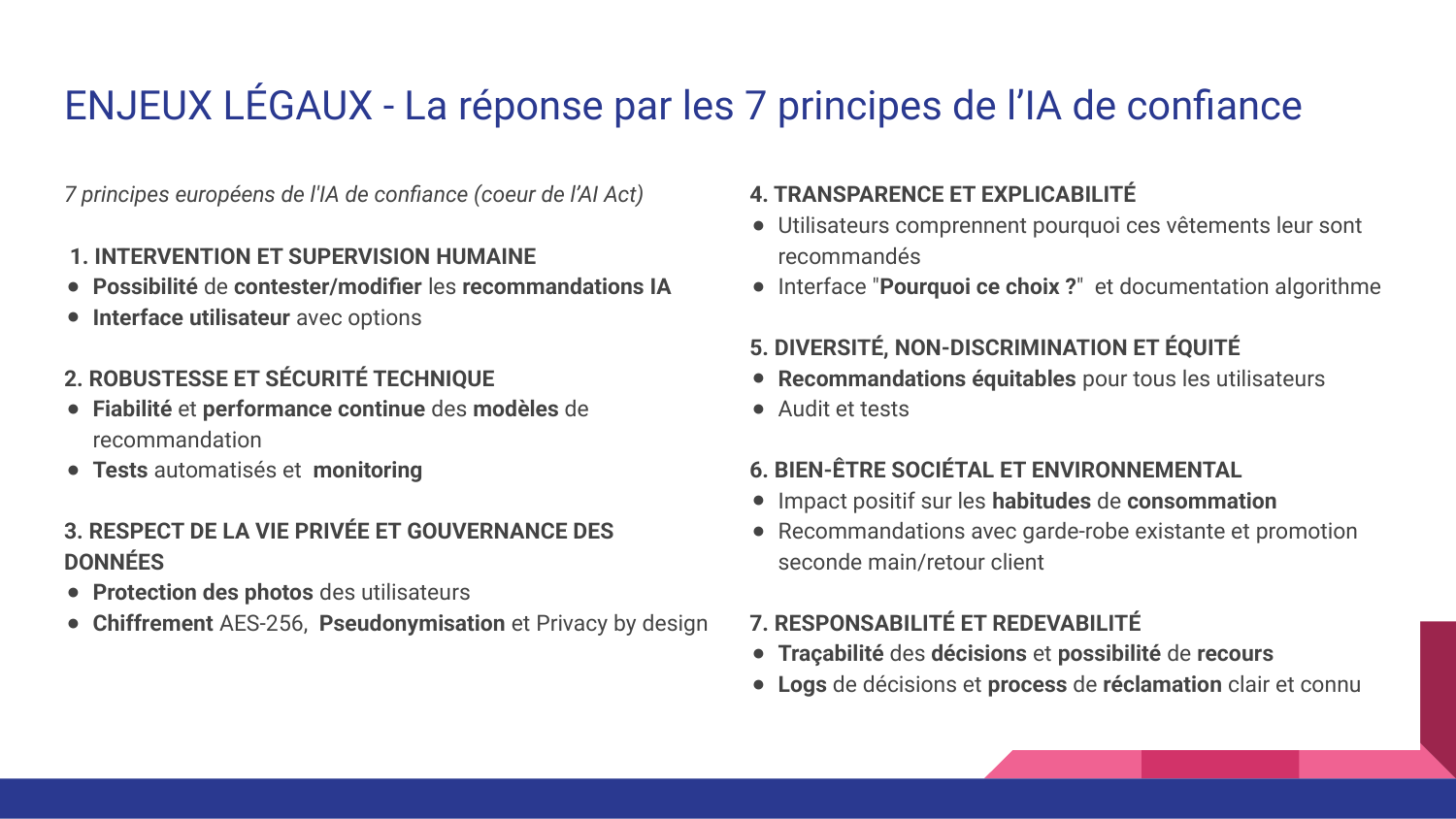

# ENJEUX LÉGAUX - La réponse par les 7 principes de l’IA de confiance
7 principes européens de l'IA de confiance (coeur de l’AI Act)

 1. INTERVENTION ET SUPERVISION HUMAINE
Possibilité de contester/modifier les recommandations IA
Interface utilisateur avec options

2. ROBUSTESSE ET SÉCURITÉ TECHNIQUE
Fiabilité et performance continue des modèles de recommandation
Tests automatisés et  monitoring

3. RESPECT DE LA VIE PRIVÉE ET GOUVERNANCE DES DONNÉES
Protection des photos des utilisateurs
Chiffrement AES-256,  Pseudonymisation et Privacy by design
4. TRANSPARENCE ET EXPLICABILITÉ
Utilisateurs comprennent pourquoi ces vêtements leur sont recommandés
Interface "Pourquoi ce choix ?"  et documentation algorithme

5. DIVERSITÉ, NON-DISCRIMINATION ET ÉQUITÉ
Recommandations équitables pour tous les utilisateurs
Audit et tests

6. BIEN-ÊTRE SOCIÉTAL ET ENVIRONNEMENTAL
Impact positif sur les habitudes de consommation
Recommandations avec garde-robe existante et promotion seconde main/retour client

7. RESPONSABILITÉ ET REDEVABILITÉ
Traçabilité des décisions et possibilité de recours
Logs de décisions et process de réclamation clair et connu